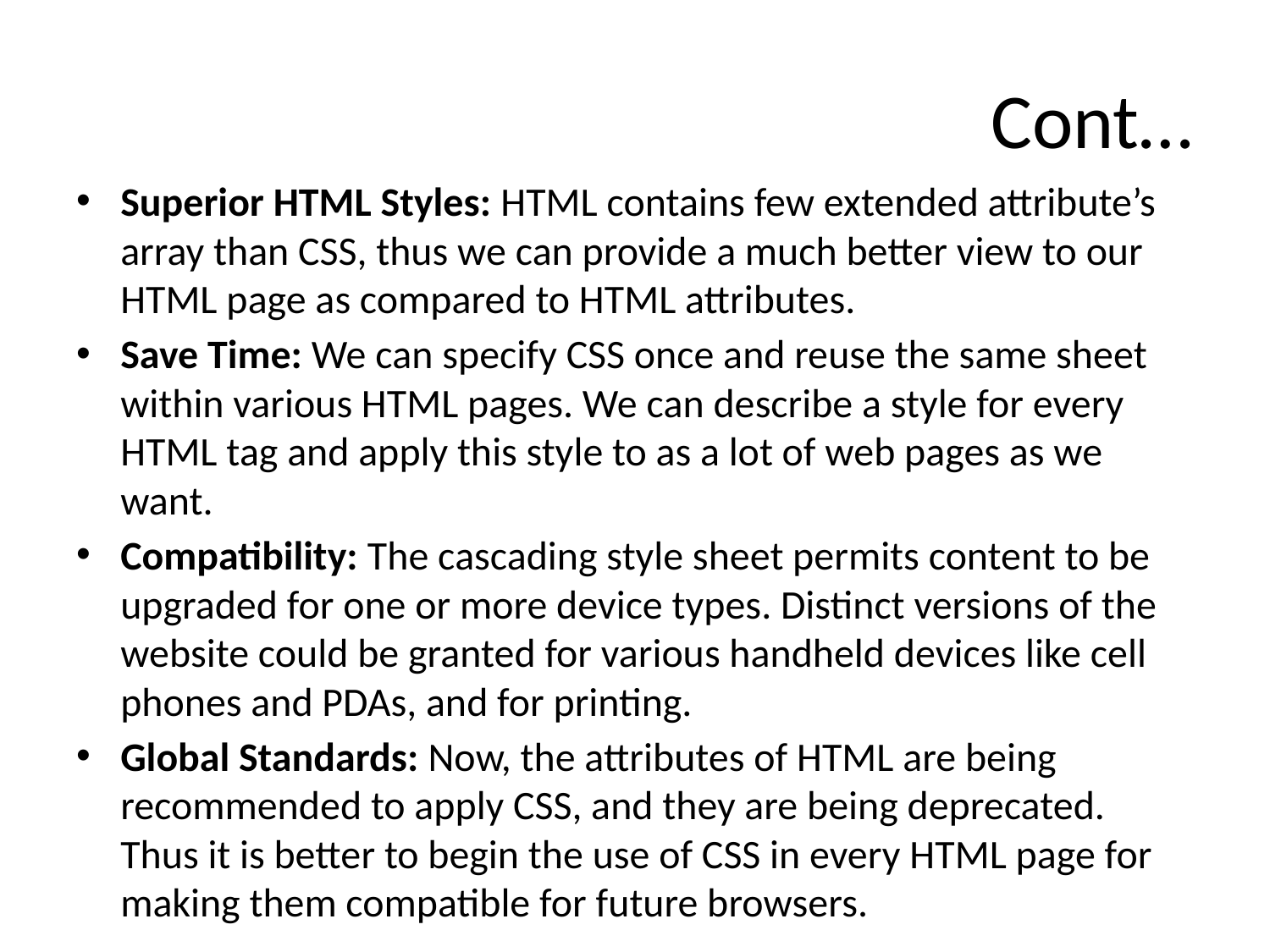

# Cont…
Superior HTML Styles: HTML contains few extended attribute’s array than CSS, thus we can provide a much better view to our HTML page as compared to HTML attributes.
Save Time: We can specify CSS once and reuse the same sheet within various HTML pages. We can describe a style for every HTML tag and apply this style to as a lot of web pages as we want.
Compatibility: The cascading style sheet permits content to be upgraded for one or more device types. Distinct versions of the website could be granted for various handheld devices like cell phones and PDAs, and for printing.
Global Standards: Now, the attributes of HTML are being recommended to apply CSS, and they are being deprecated. Thus it is better to begin the use of CSS in every HTML page for making them compatible for future browsers.